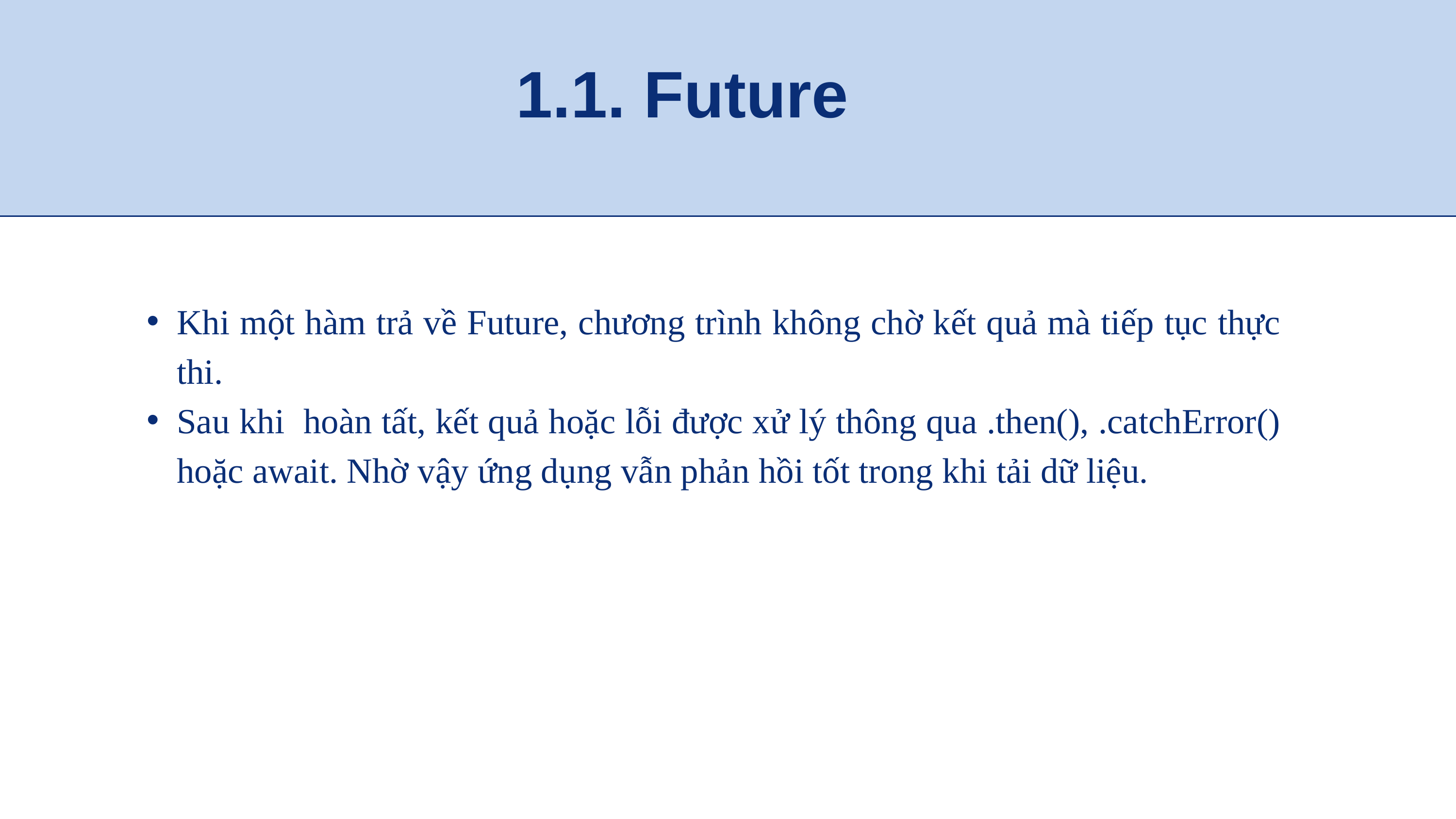

1.1. Future
Khi một hàm trả về Future, chương trình không chờ kết quả mà tiếp tục thực thi.
Sau khi  hoàn tất, kết quả hoặc lỗi được xử lý thông qua .then(), .catchError() hoặc await. Nhờ vậy ứng dụng vẫn phản hồi tốt trong khi tải dữ liệu.